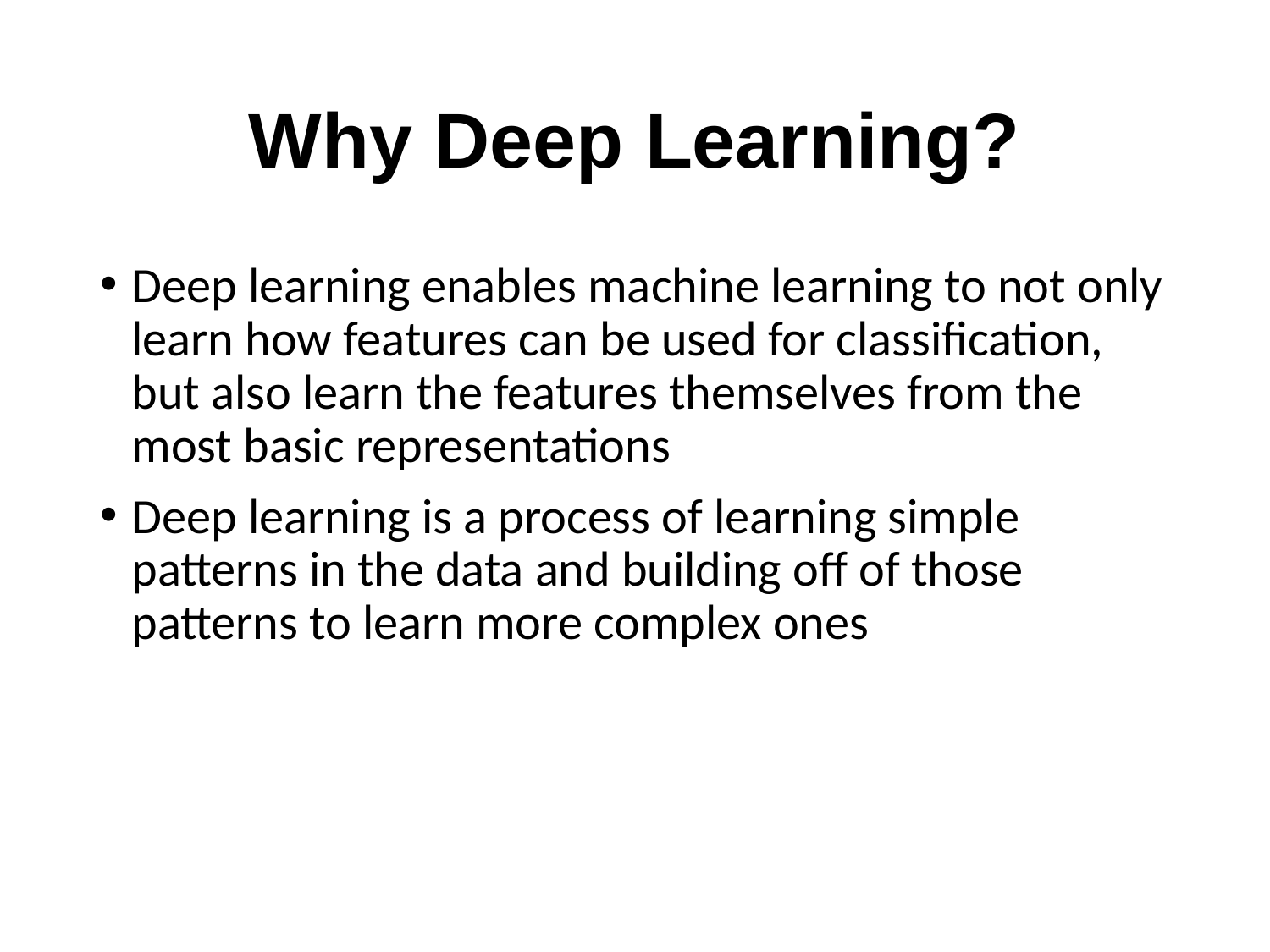

# Why Deep Learning?
Deep learning enables machine learning to not only learn how features can be used for classification, but also learn the features themselves from the most basic representations
Deep learning is a process of learning simple patterns in the data and building off of those patterns to learn more complex ones